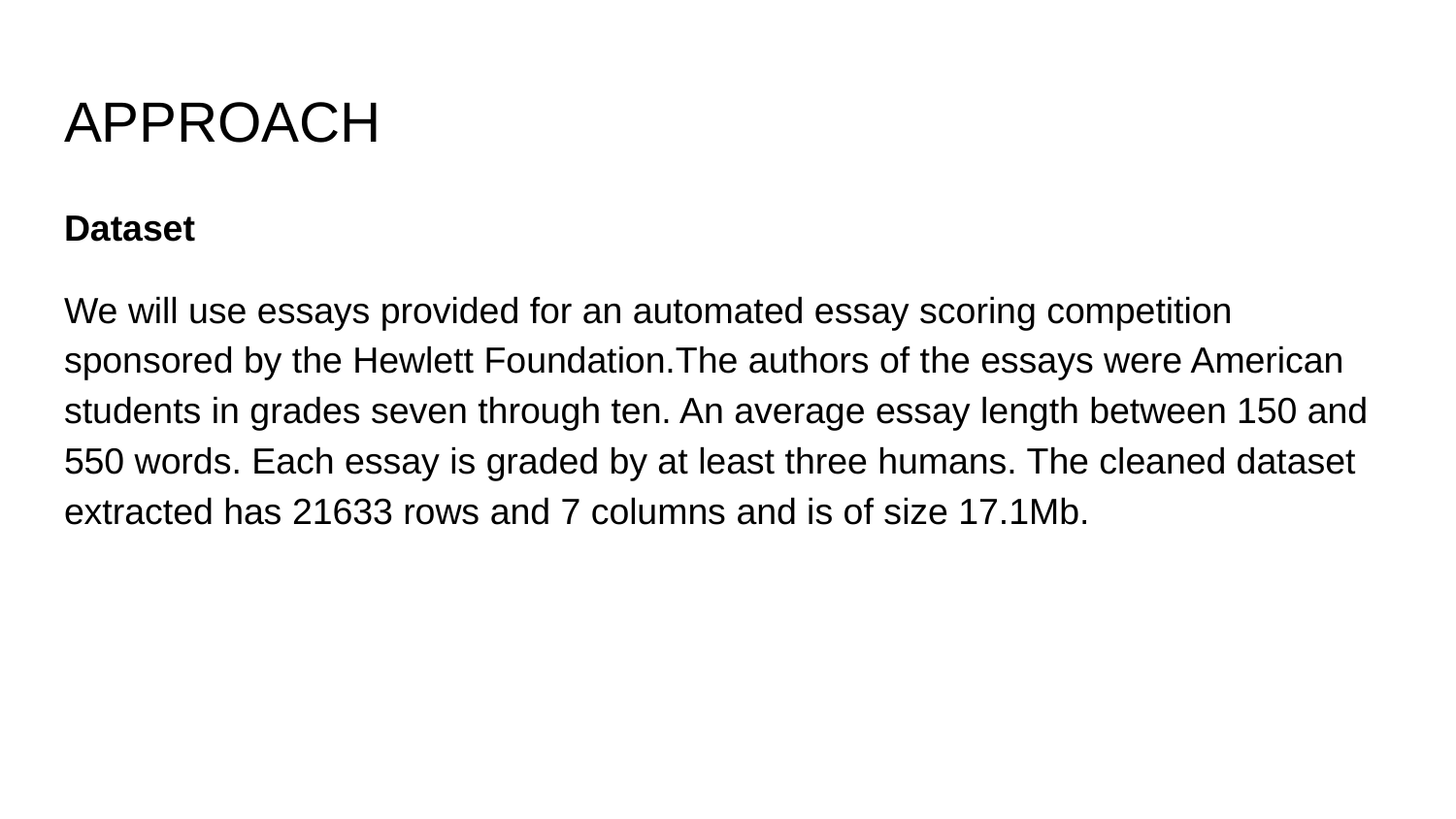

# APPROACH
Dataset
We will use essays provided for an automated essay scoring competition sponsored by the Hewlett Foundation.The authors of the essays were American students in grades seven through ten. An average essay length between 150 and 550 words. Each essay is graded by at least three humans. The cleaned dataset extracted has 21633 rows and 7 columns and is of size 17.1Mb.